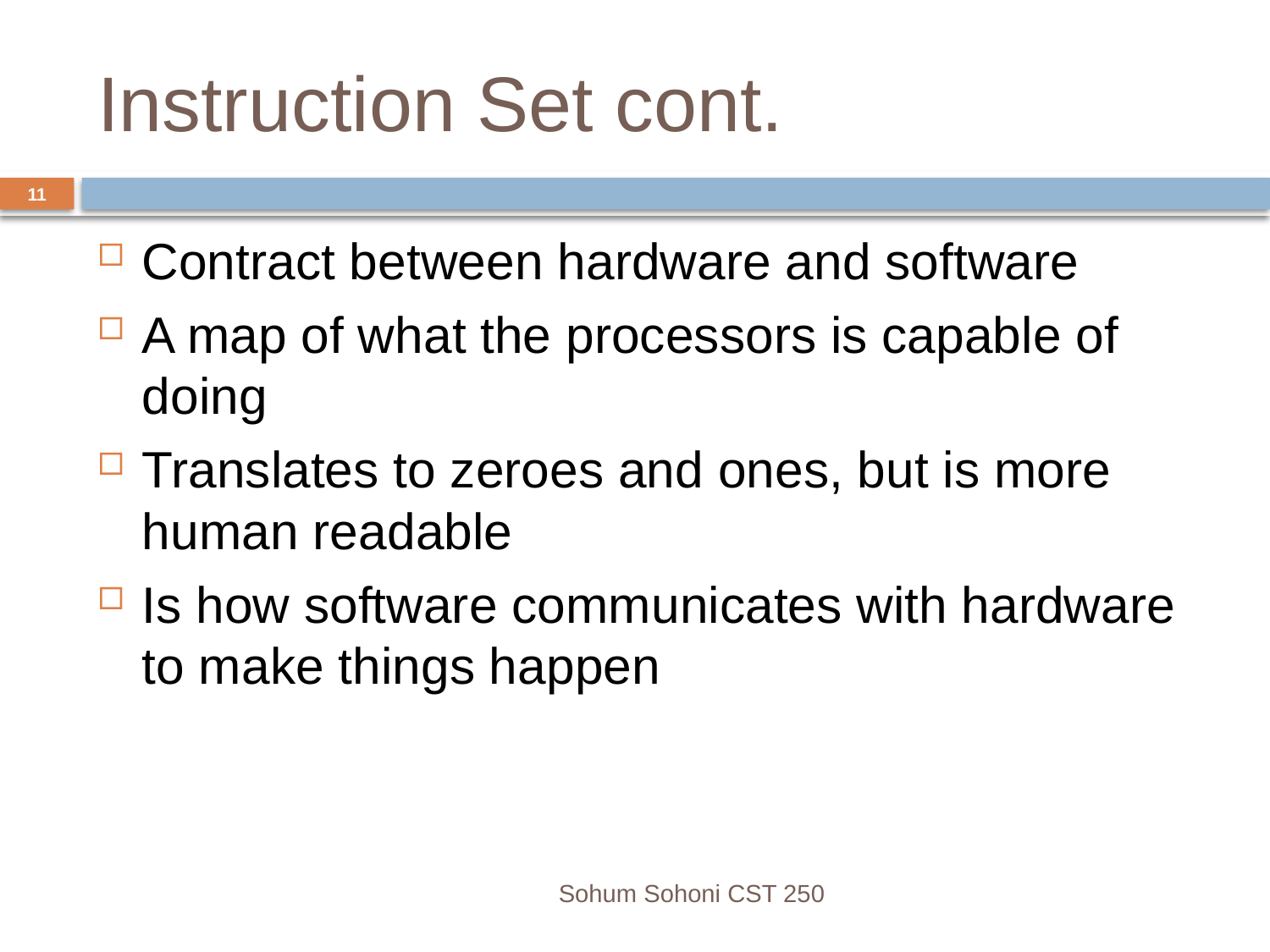

# Instruction Set cont.
11
Contract between hardware and software
A map of what the processors is capable of doing
Translates to zeroes and ones, but is more human readable
Is how software communicates with hardware to make things happen
Sohum Sohoni CST 250